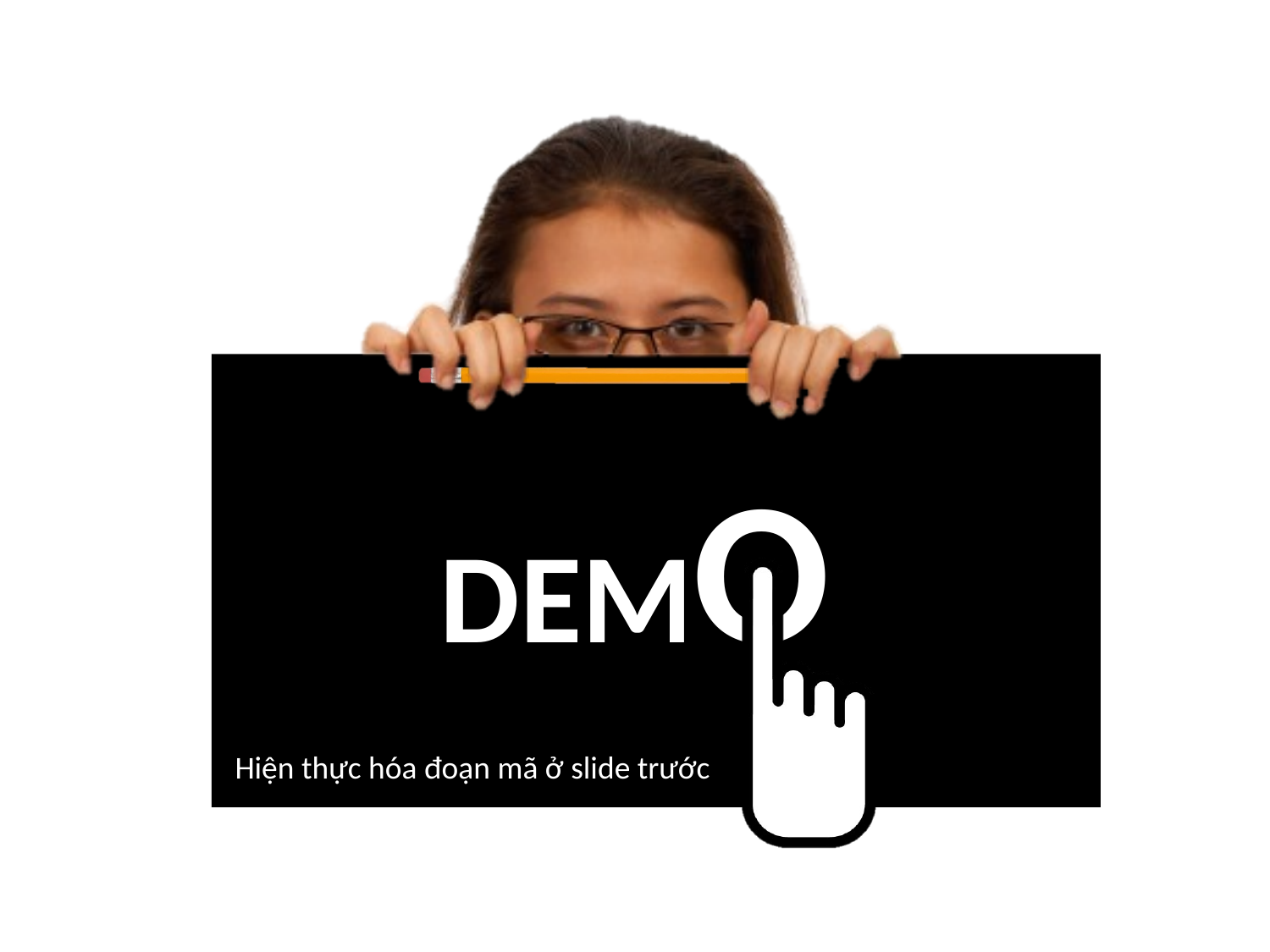

Hiện thực hóa đoạn mã ở slide trước